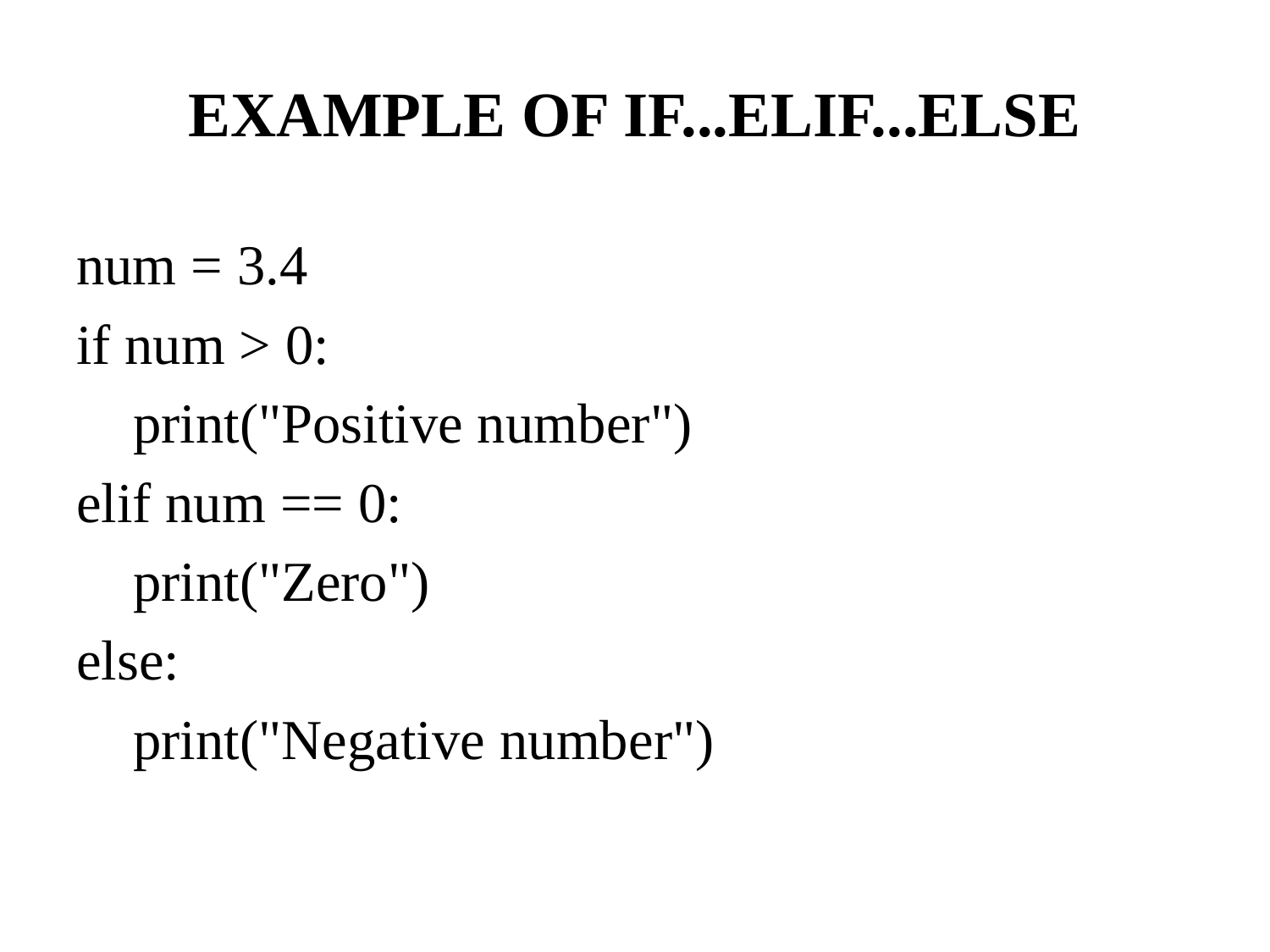

# EXAMPLE OF IF...ELIF...ELSE
num = 3.4
if num > 0:
    print("Positive number")
elif num == 0:
    print("Zero")
else:
    print("Negative number")